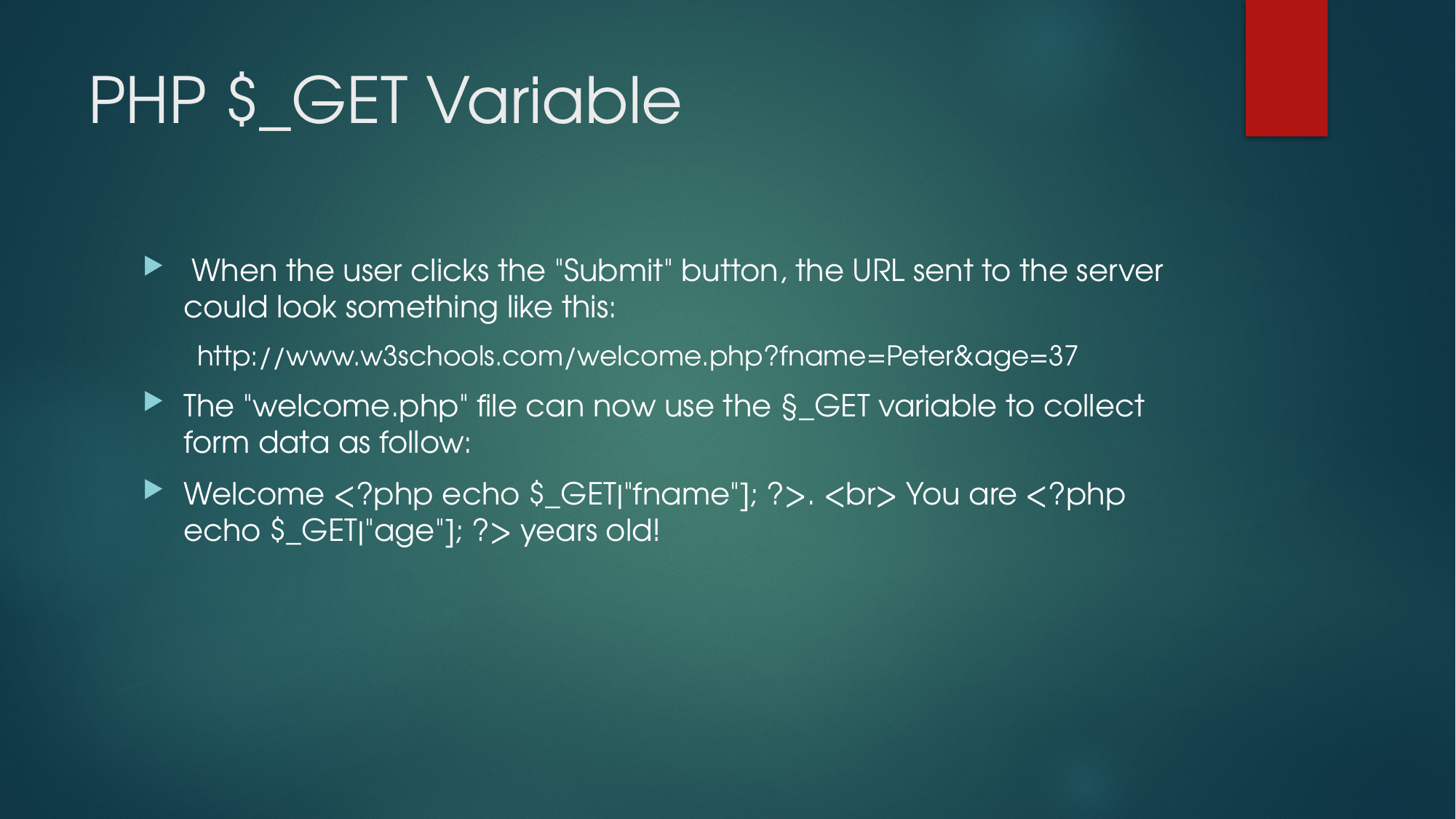

# PHP $_GET Variable
 When the user clicks the "Submit" button, the URL sent to the server could look something like this:
http://www.w3schools.com/welcome.php?fname=Peter&age=37
The "welcome.php" file can now use the §_GET variable to collect form data as follow:
Welcome <?php echo $_GET|"fname"]; ?>. <br> You are <?php echo $_GET|"age"]; ?> years old!